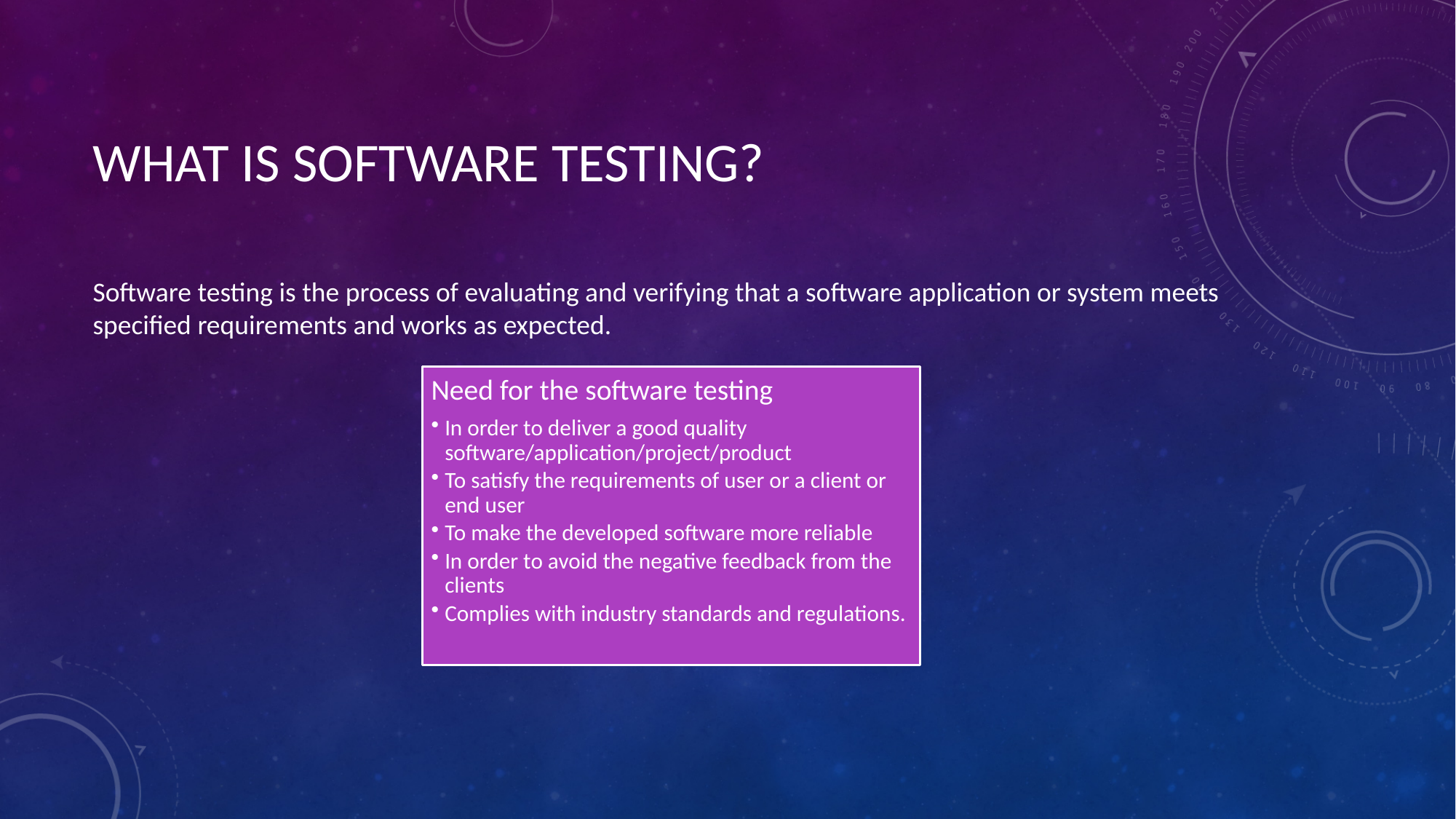

# What is software testing?
Software testing is the process of evaluating and verifying that a software application or system meets specified requirements and works as expected.
Need for the software testing
In order to deliver a good quality software/application/project/product
To satisfy the requirements of user or a client or end user
To make the developed software more reliable
In order to avoid the negative feedback from the clients
Complies with industry standards and regulations.